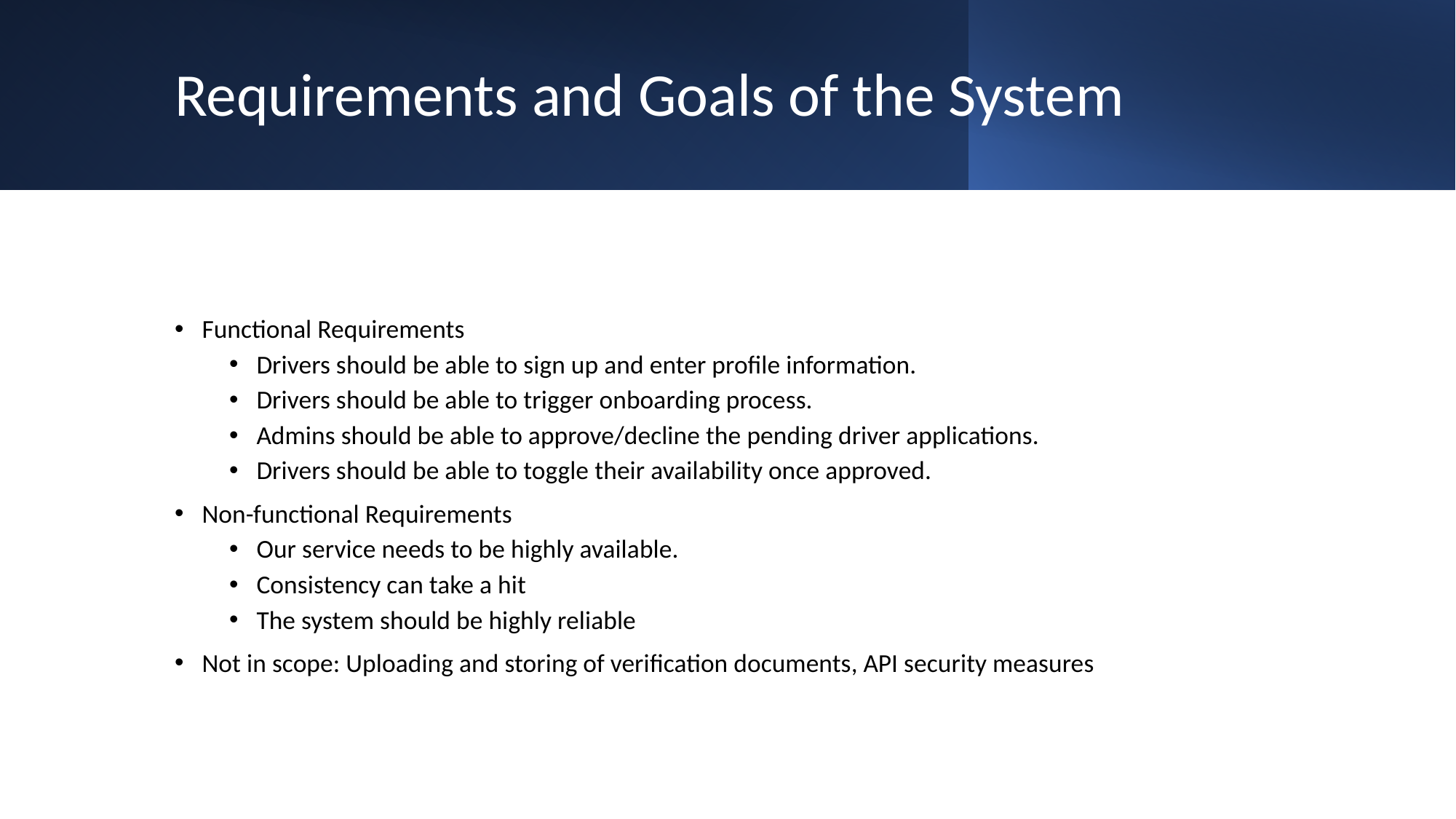

# Requirements and Goals of the System
Functional Requirements
Drivers should be able to sign up and enter profile information.
Drivers should be able to trigger onboarding process.
Admins should be able to approve/decline the pending driver applications.
Drivers should be able to toggle their availability once approved.
Non-functional Requirements
Our service needs to be highly available.
Consistency can take a hit
The system should be highly reliable
Not in scope: Uploading and storing of verification documents, API security measures